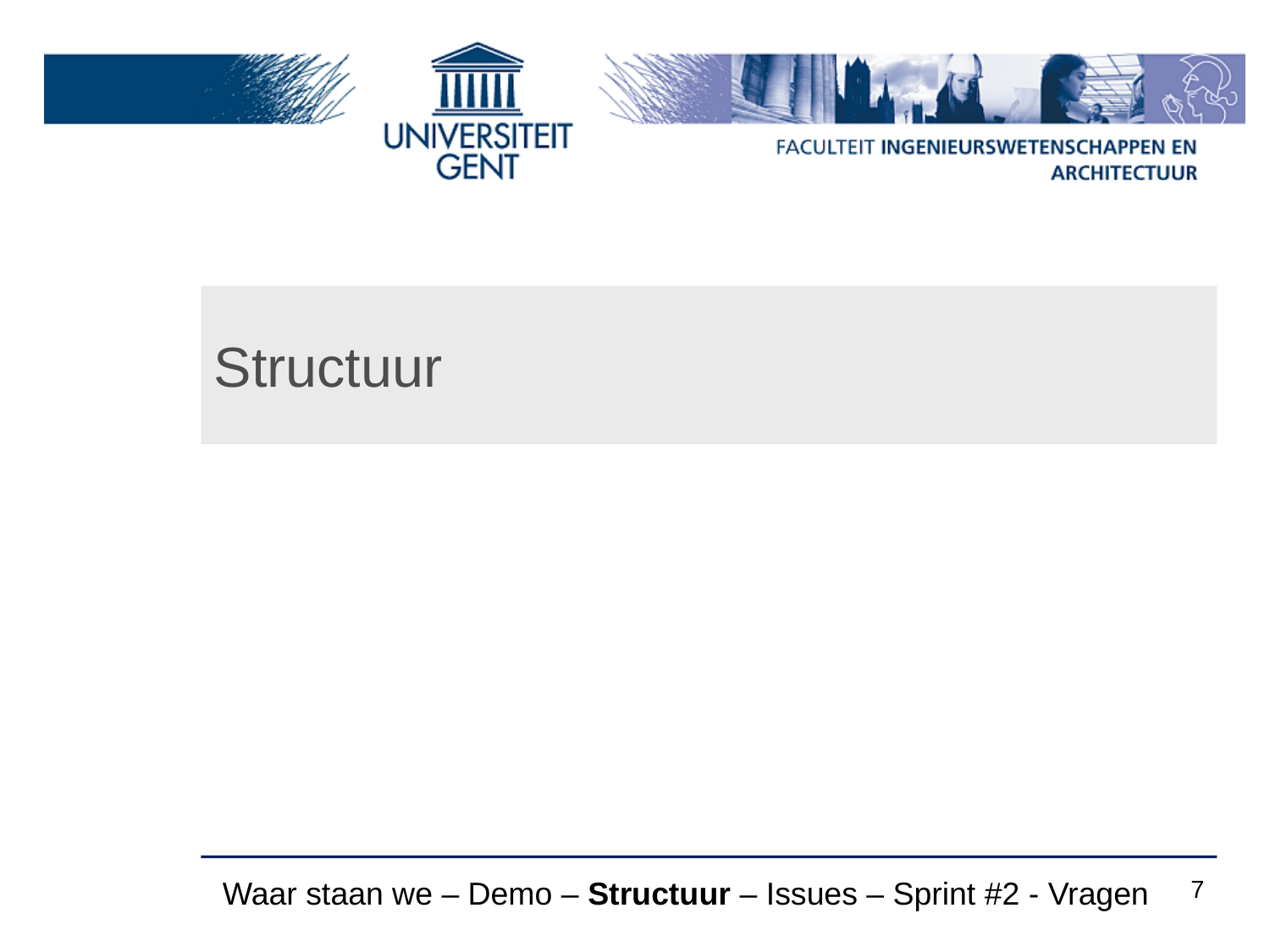

# Structuur
Waar staan we – Demo – Structuur – Issues – Sprint #2 - Vragen
7